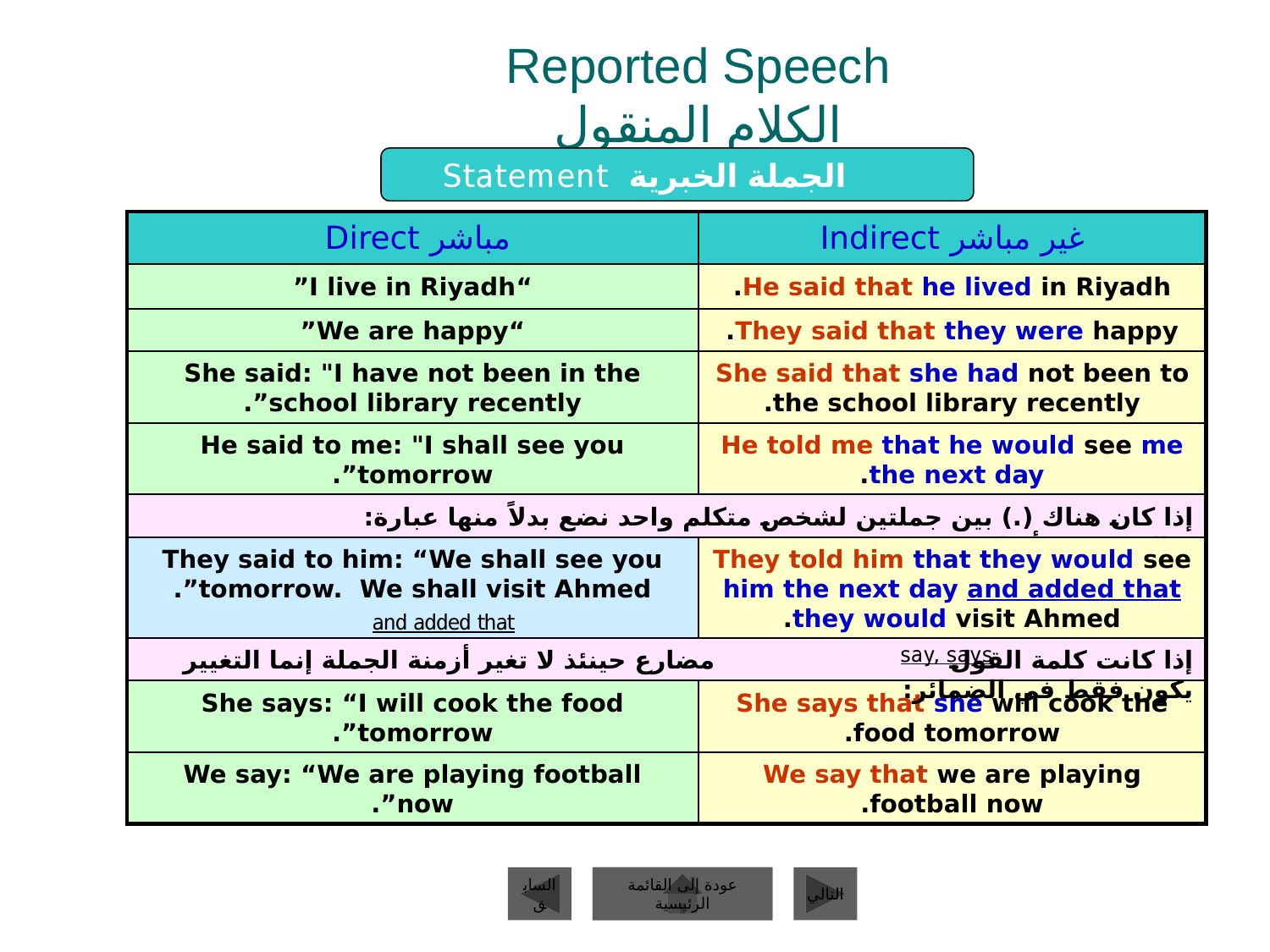

# Reported Speech الكلام المنقول
Statement  الجملة الخبرية
مباشر Direct
غير مباشر Indirect
“I live in Riyadh”
He said that he lived in Riyadh.
“We are happy”
They said that they were happy.
She said: "I have not been in the school library recently”.
She said that she had not been to the school library recently.
He said to me: "I shall see you tomorrow”.
He told me that he would see me the next day.
إذا كان هناك (.) بين جملتين لشخص متكلم واحد نضع بدلاً منها عبارة:                           والتي تعني أضاف:
They said to him: “We shall see you tomorrow.  We shall visit Ahmed”.
They told him that they would see him the next day and added that they would visit Ahmed.
إذا كانت كلمة القول                           مضارع حينئذ لا تغير أزمنة الجملة إنما التغيير يكون فقط في الضمائر:
She says: “I will cook the food tomorrow”.
She says that she will cook the food tomorrow.
We say: “We are playing football now”.
We say that we are playing football now.
and added that
say, says

السابق
عودة إلى القائمة الرئيسية
التالي
عودة إلى القائمة الرئيسية